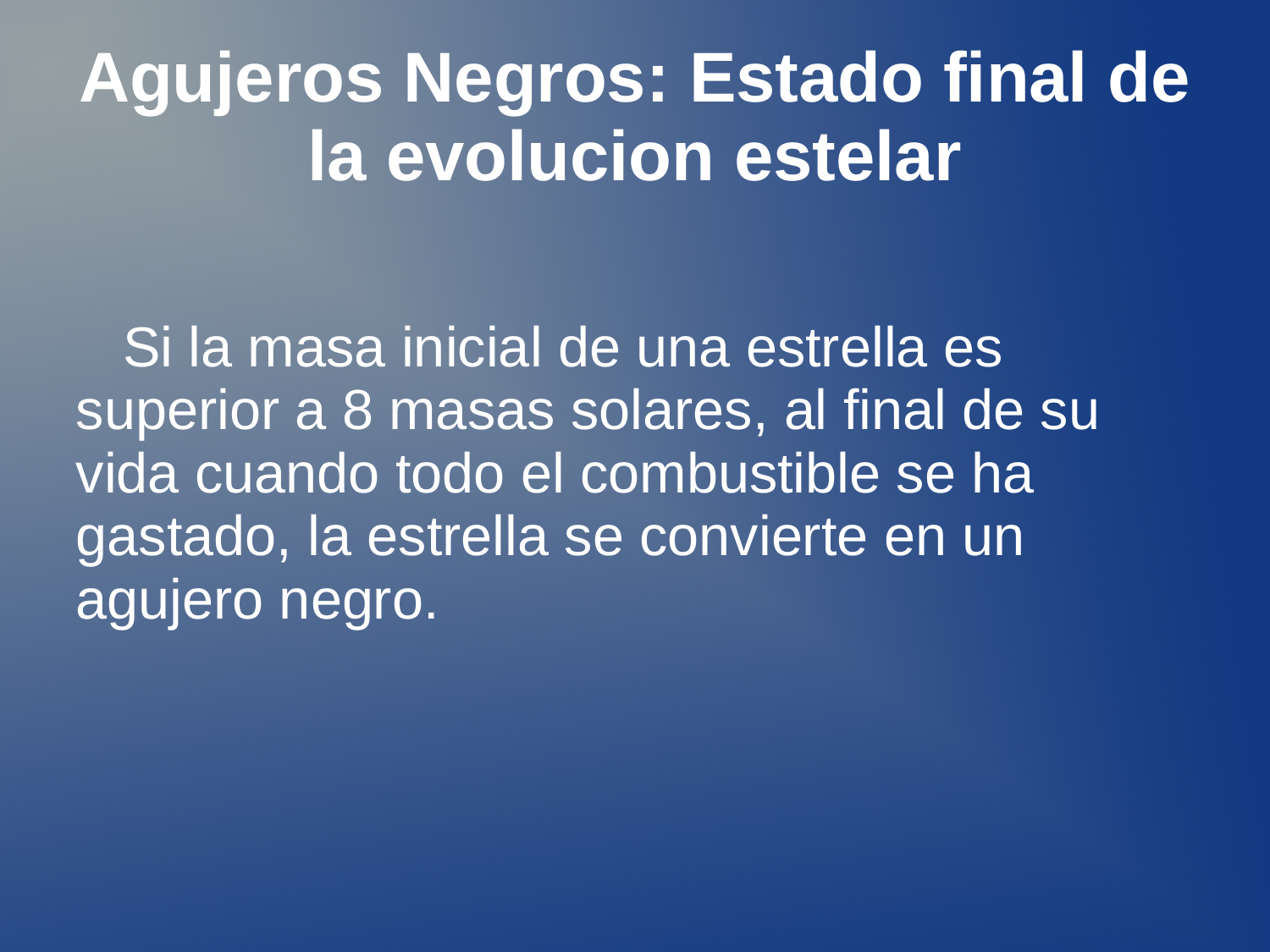

Agujeros Negros: Estado final de la evolucion estelar

   Si la masa inicial de una estrella es superior a 8 masas solares, al final de su vida cuando todo el combustible se ha gastado, la estrella se convierte en un agujero negro.